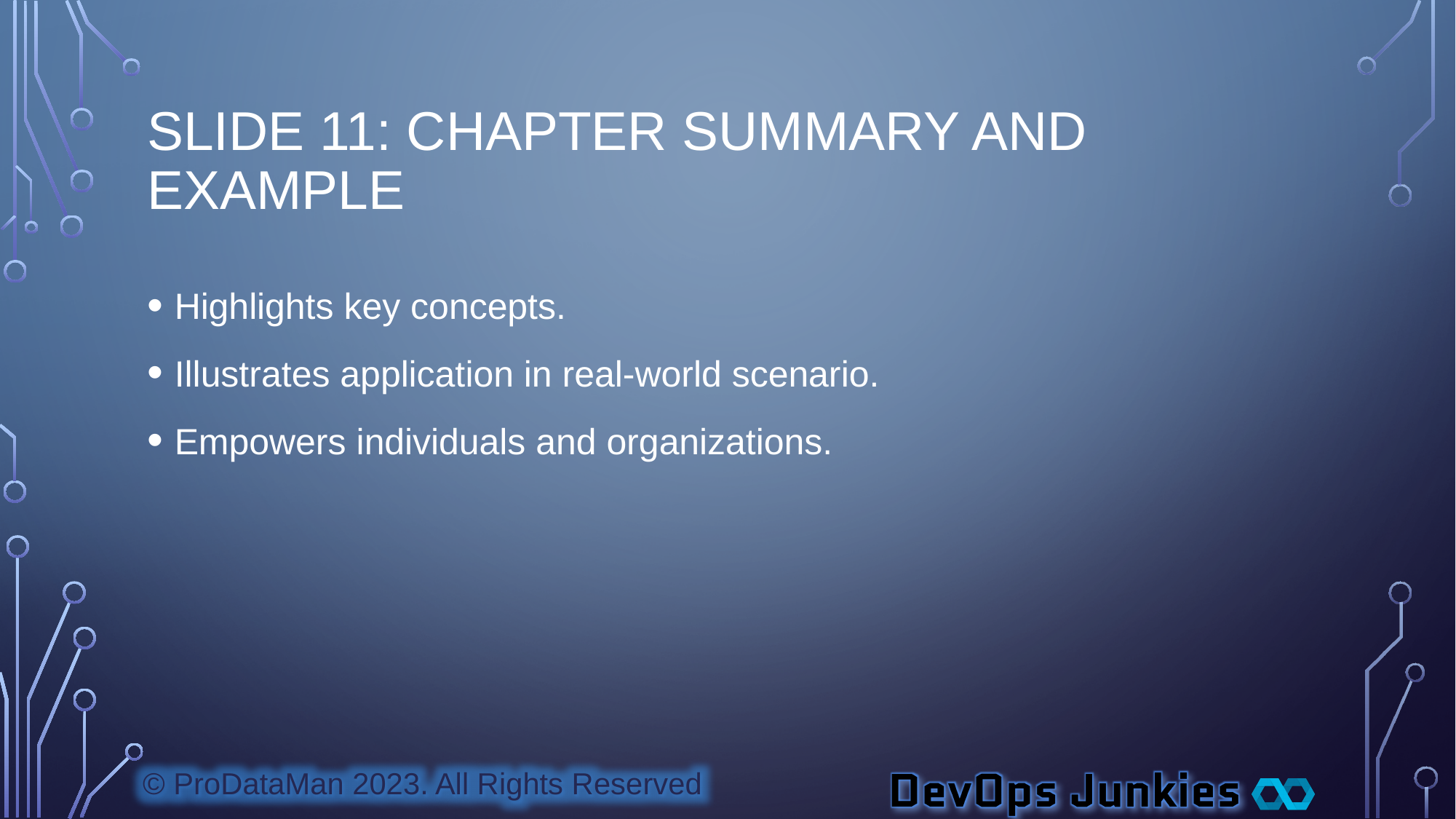

# Slide 11: Chapter Summary and Example
Highlights key concepts.
Illustrates application in real-world scenario.
Empowers individuals and organizations.